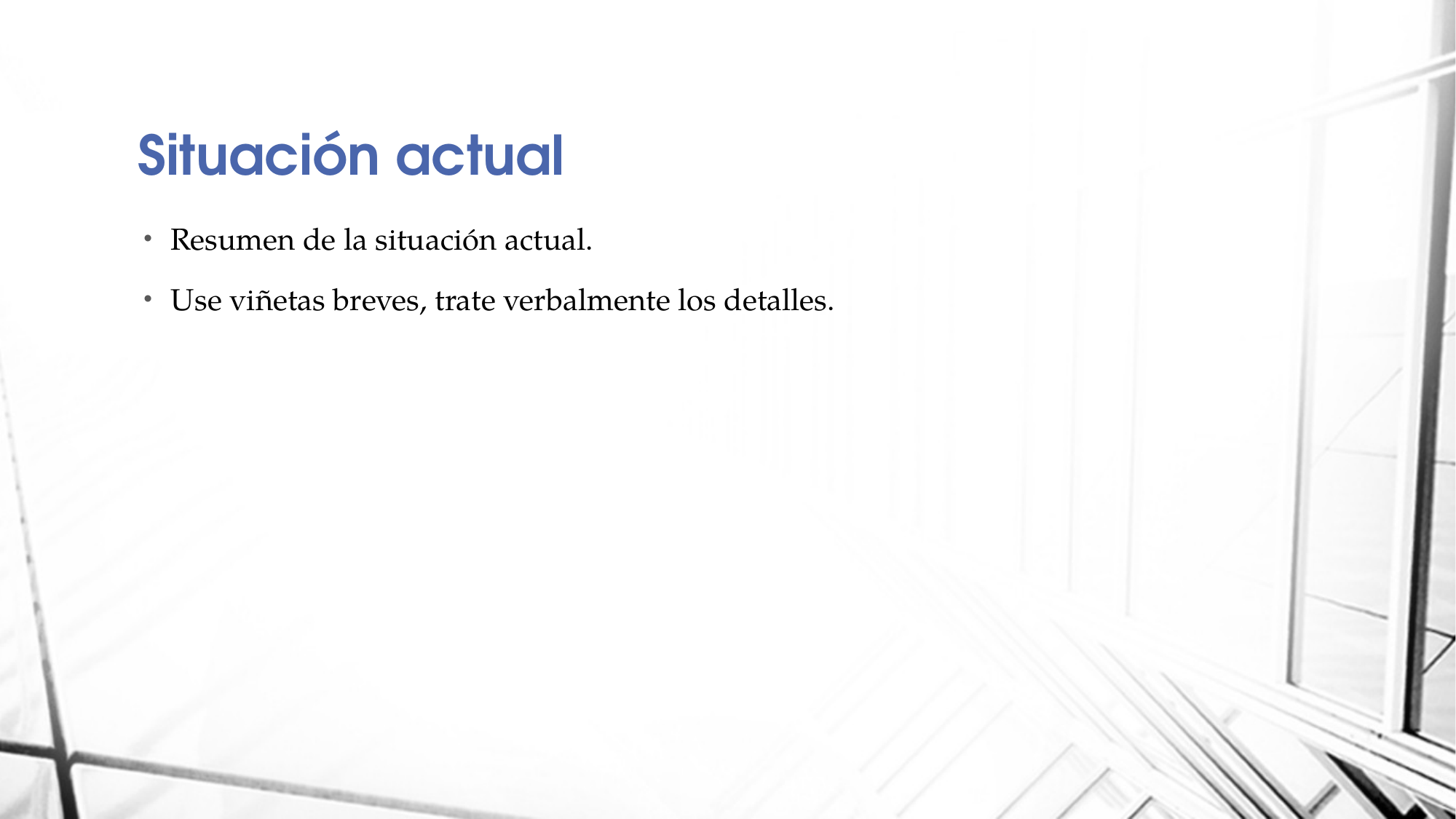

# Situación actual
Resumen de la situación actual.
Use viñetas breves, trate verbalmente los detalles.